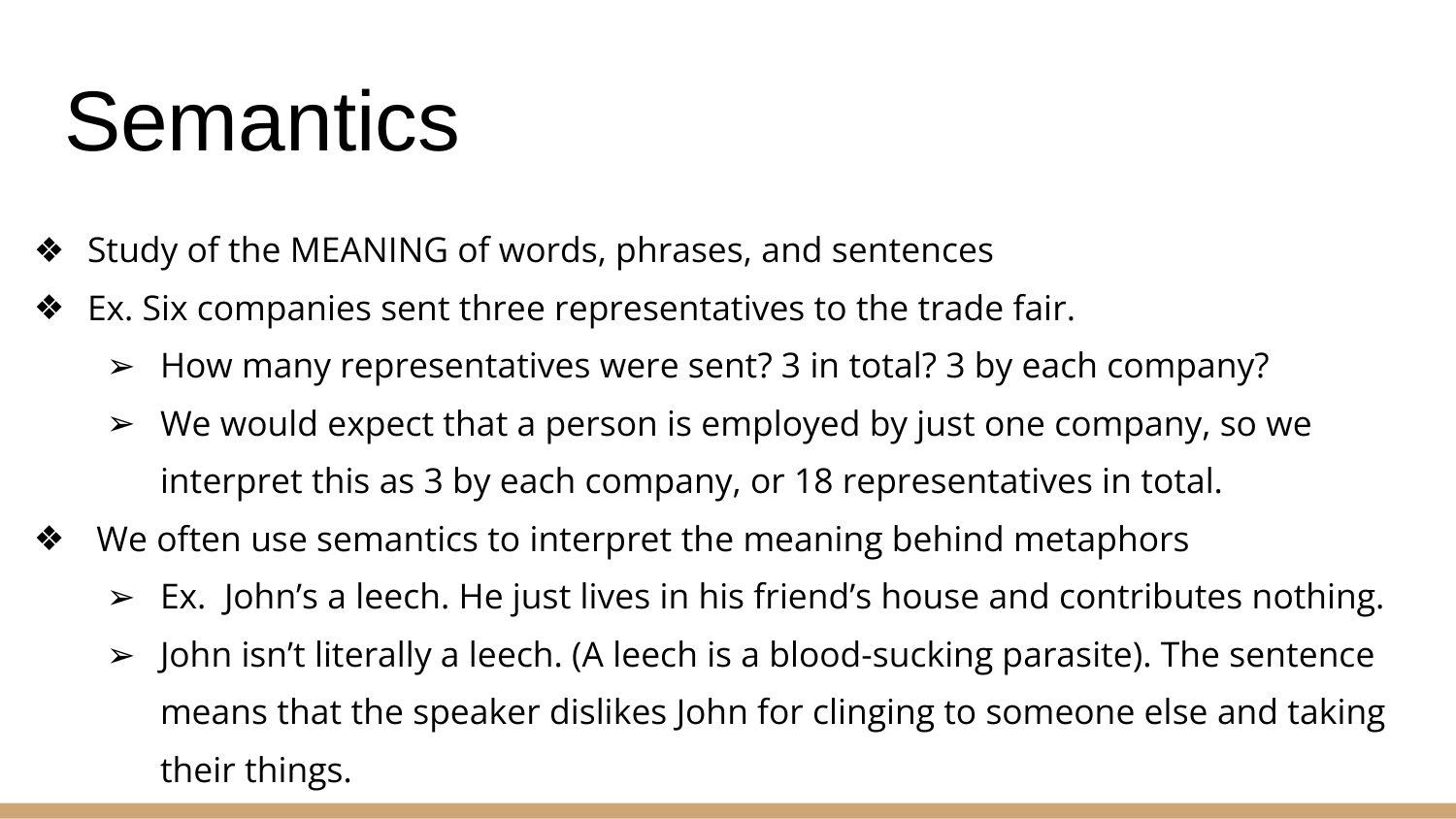

# Semantics
Study of the MEANING of words, phrases, and sentences
Ex. Six companies sent three representatives to the trade fair.
How many representatives were sent? 3 in total? 3 by each company?
We would expect that a person is employed by just one company, so we interpret this as 3 by each company, or 18 representatives in total.
 We often use semantics to interpret the meaning behind metaphors
Ex.  John’s a leech. He just lives in his friend’s house and contributes nothing.
John isn’t literally a leech. (A leech is a blood-sucking parasite). The sentence means that the speaker dislikes John for clinging to someone else and taking their things.